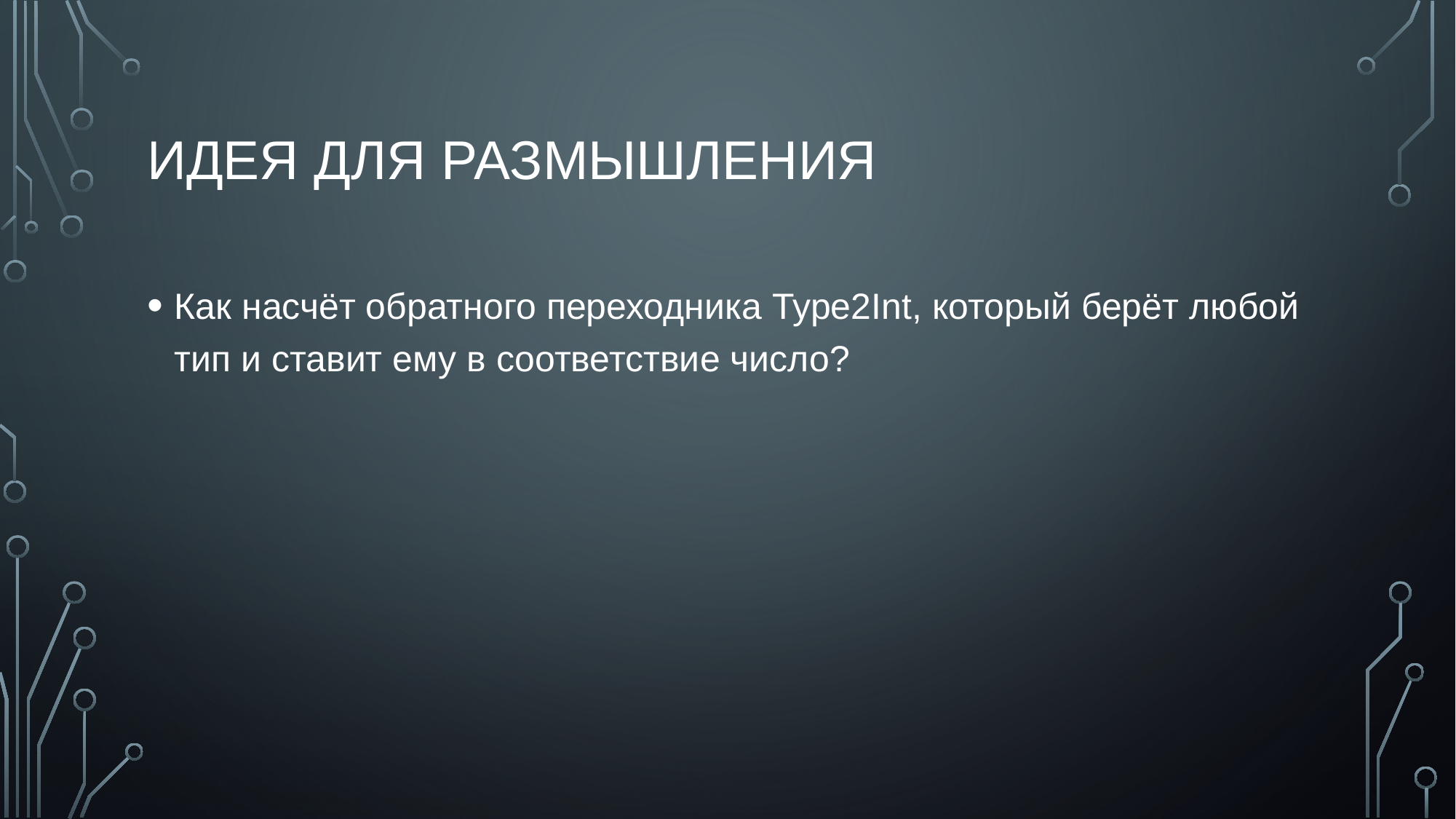

# Идея для размышления
Как насчёт обратного переходника Type2Int, который берёт любой тип и ставит ему в соответствие число?